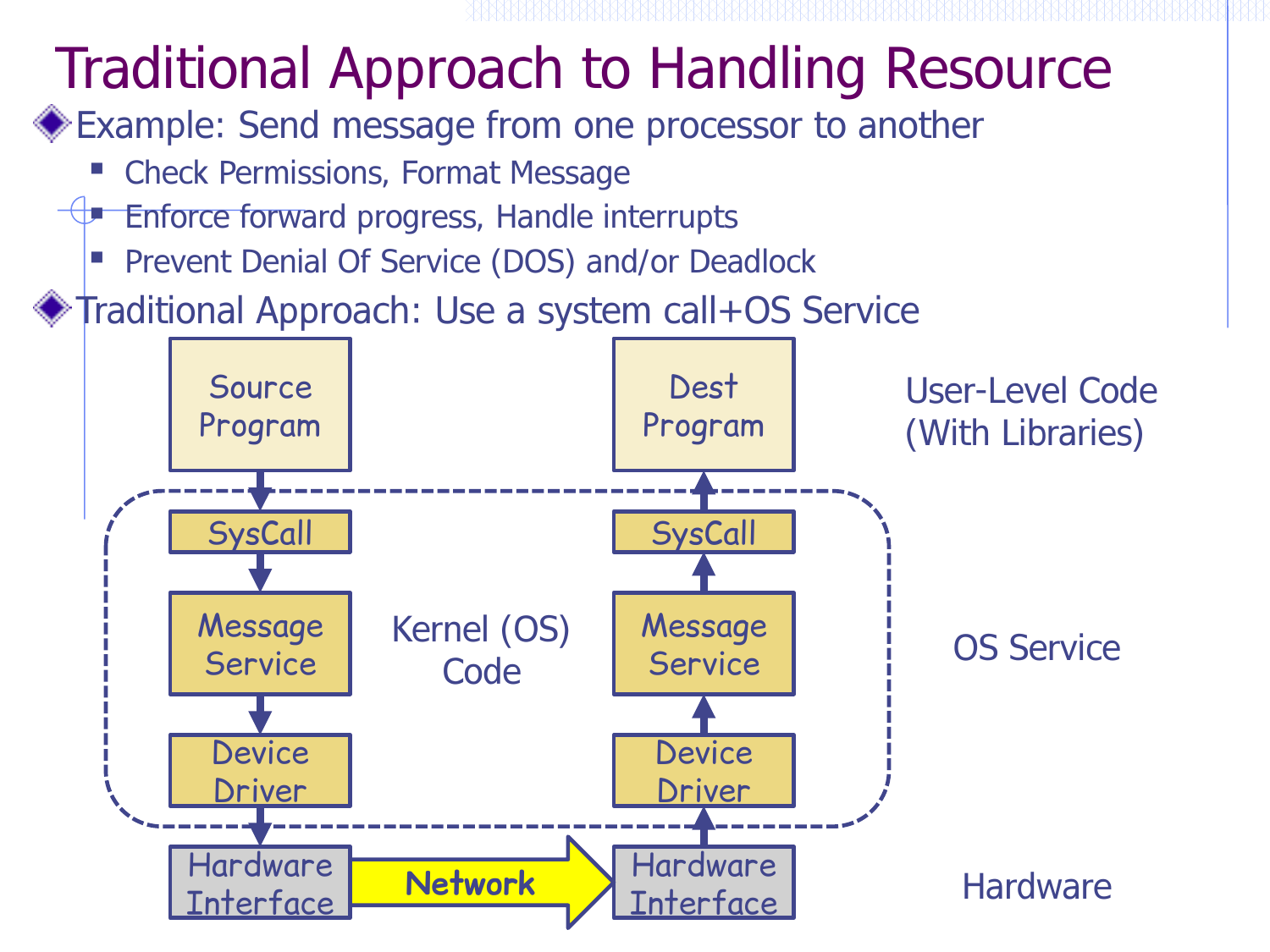

# Traditional Approach to Handling Resource
Example: Send message from one processor to another
Check Permissions, Format Message
Enforce forward progress, Handle interrupts
Prevent Denial Of Service (DOS) and/or Deadlock
Traditional Approach: Use a system call+OS Service
Source
Program
Dest
Program
User-Level Code
(With Libraries)

SysCall
SysCall
Message
Service
Message
Service
Kernel (OS)
Code
OS Service
Device Driver
Device Driver
Network
Hardware
Interface
Hardware
Interface
Hardware